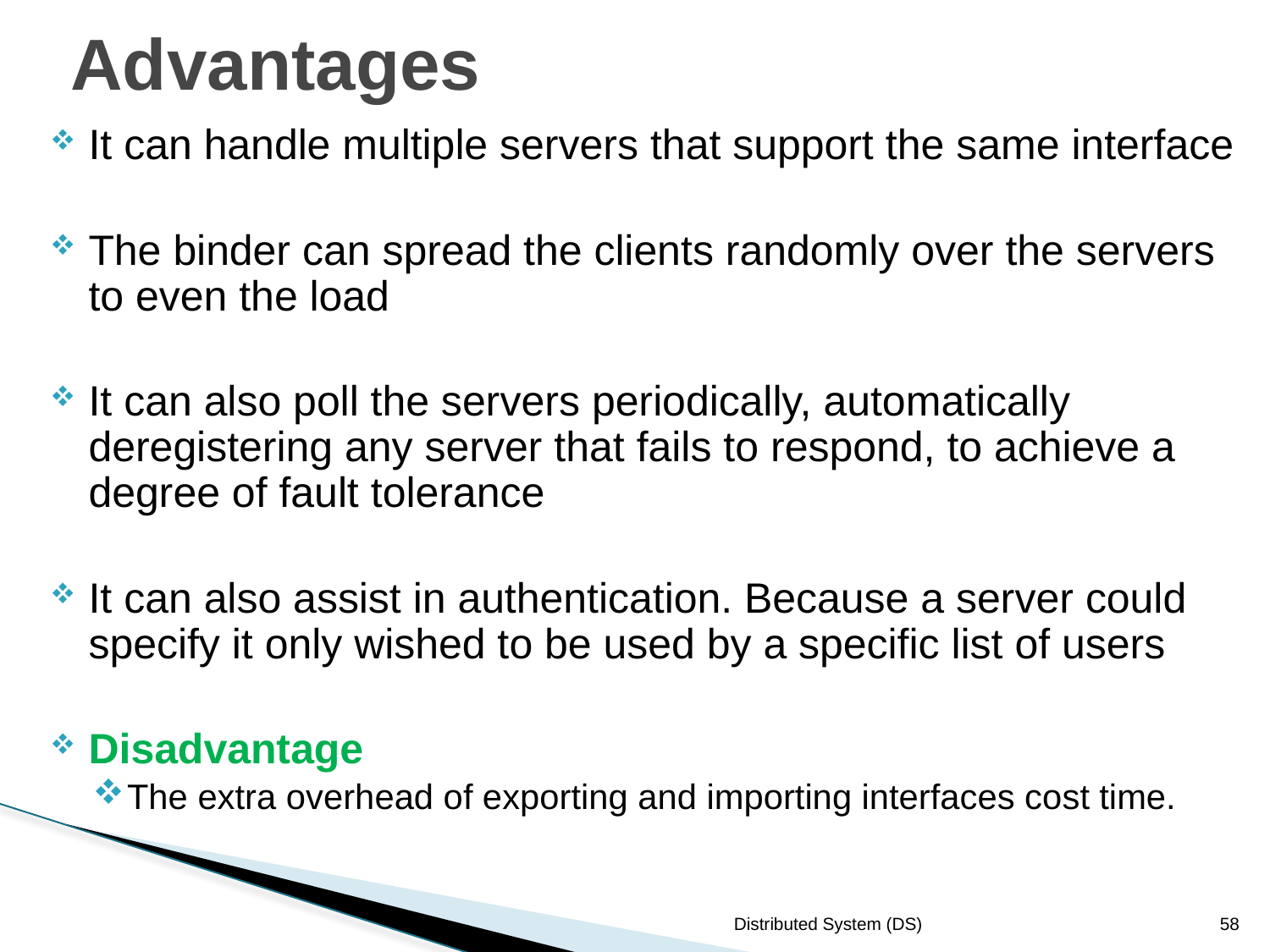

# Advantages
It can handle multiple servers that support the same interface

The binder can spread the clients randomly over the servers to even the load

It can also poll the servers periodically, automatically deregistering any server that fails to respond, to achieve a degree of fault tolerance

It can also assist in authentication. Because a server could specify it only wished to be used by a specific list of users

Disadvantage
The extra overhead of exporting and importing interfaces cost time.

Distributed System (DS)
58